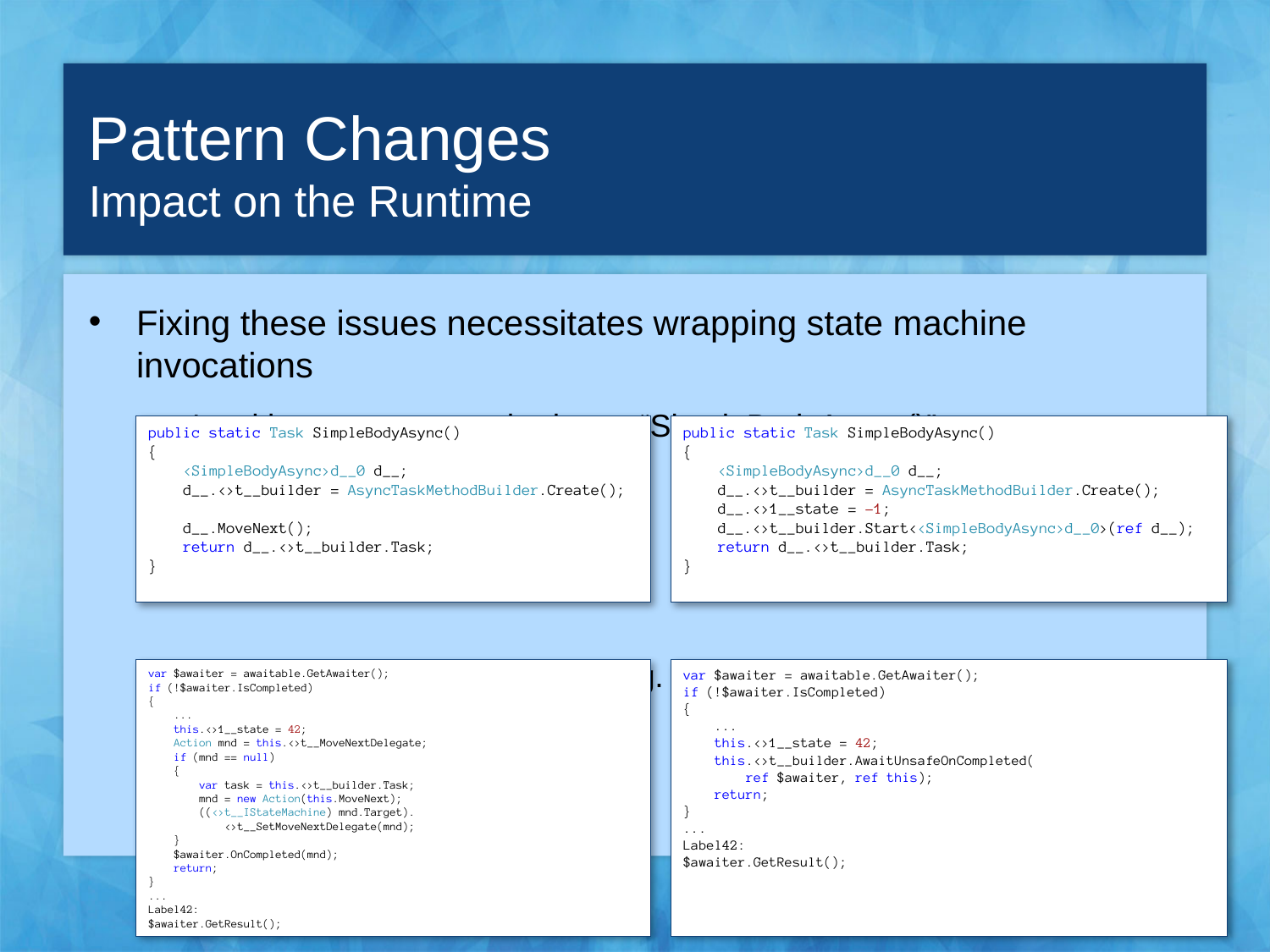

# Pattern Changes
Impact on the Runtime

Fixing these issues necessitates wrapping state machine invocations
Invoking an async method, e.g. “SimpleBodyAsync()”

Continuing an async method, e.g. “await awaitable;”
public static Task SimpleBodyAsync()
{
    <SimpleBodyAsync>d__0 d__;
    d__.<>t__builder = AsyncTaskMethodBuilder.Create();

    d__.MoveNext();
    return d__.<>t__builder.Task;
}
public static Task SimpleBodyAsync()
{
    <SimpleBodyAsync>d__0 d__;
    d__.<>t__builder = AsyncTaskMethodBuilder.Create();
    d__.<>1__state = -1;
    d__.<>t__builder.Start<<SimpleBodyAsync>d__0>(ref d__);
    return d__.<>t__builder.Task;
}
var $awaiter = awaitable.GetAwaiter();
if (!$awaiter.IsCompleted)
{
    ...
    this.<>1__state = 42;
    Action mnd = this.<>t__MoveNextDelegate;
    if (mnd == null)
    {
        var task = this.<>t__builder.Task;
        mnd = new Action(this.MoveNext);
        ((<>t__IStateMachine) mnd.Target).
            <>t__SetMoveNextDelegate(mnd);
    }
    $awaiter.OnCompleted(mnd);
    return;
}
...
Label42:
$awaiter.GetResult();
var $awaiter = awaitable.GetAwaiter();
if (!$awaiter.IsCompleted)
{
    ...
    this.<>1__state = 42;
    this.<>t__builder.AwaitUnsafeOnCompleted(
        ref $awaiter, ref this);
    return;
}
...
Label42:
$awaiter.GetResult();